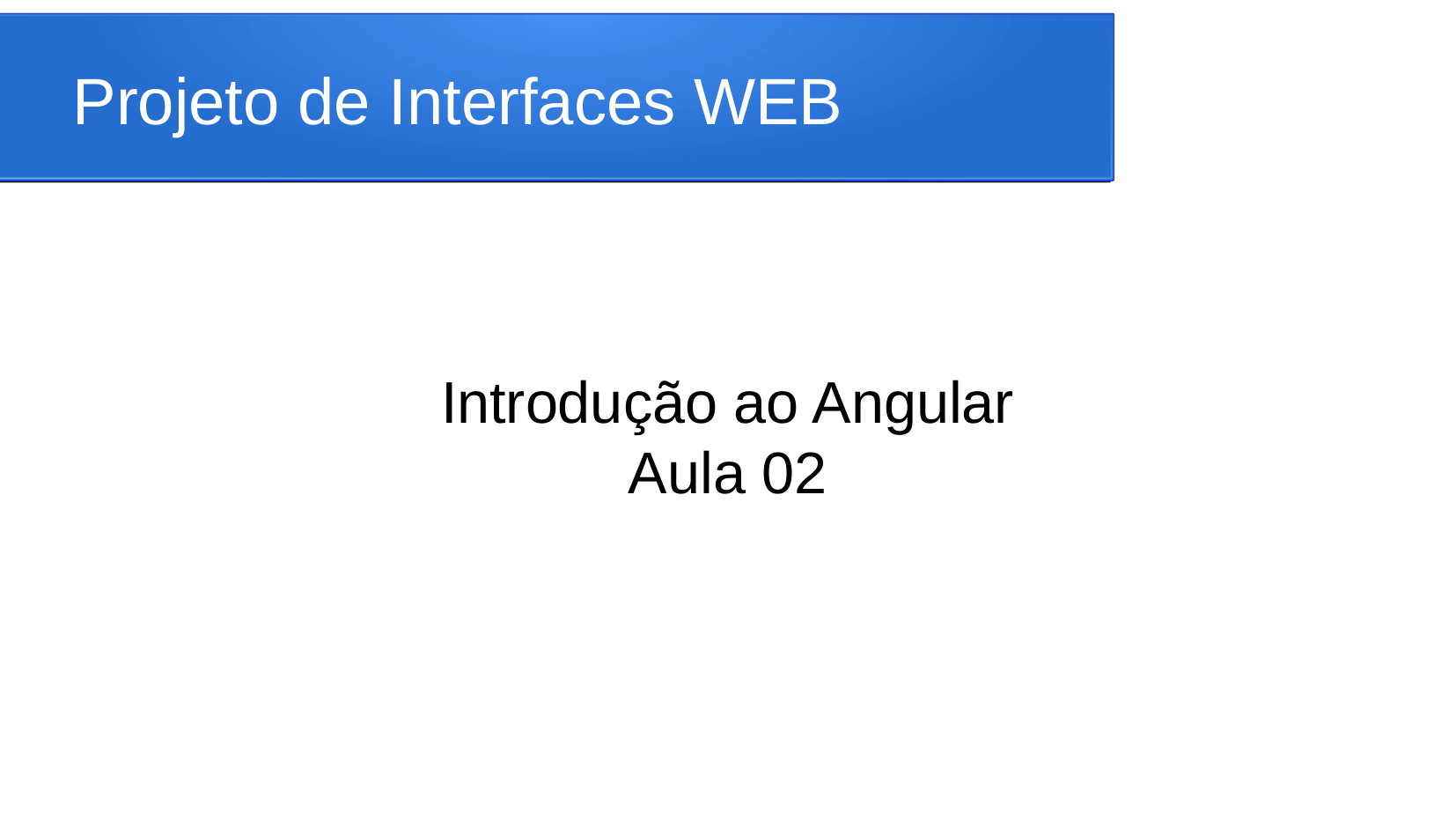

Projeto de Interfaces WEB
Introdução ao Angular
Aula 02